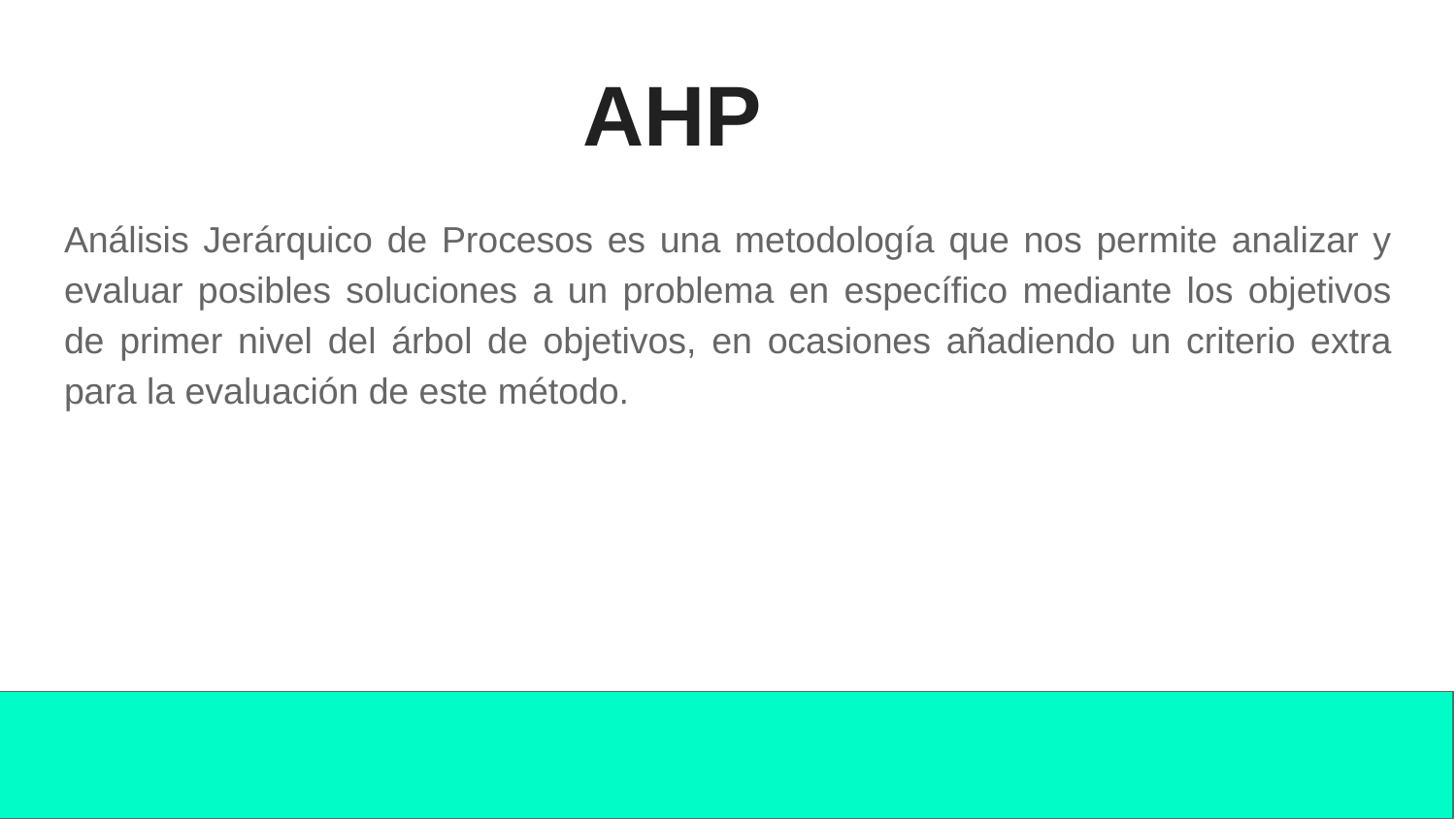

# AHP
Análisis Jerárquico de Procesos es una metodología que nos permite analizar y evaluar posibles soluciones a un problema en específico mediante los objetivos de primer nivel del árbol de objetivos, en ocasiones añadiendo un criterio extra para la evaluación de este método.